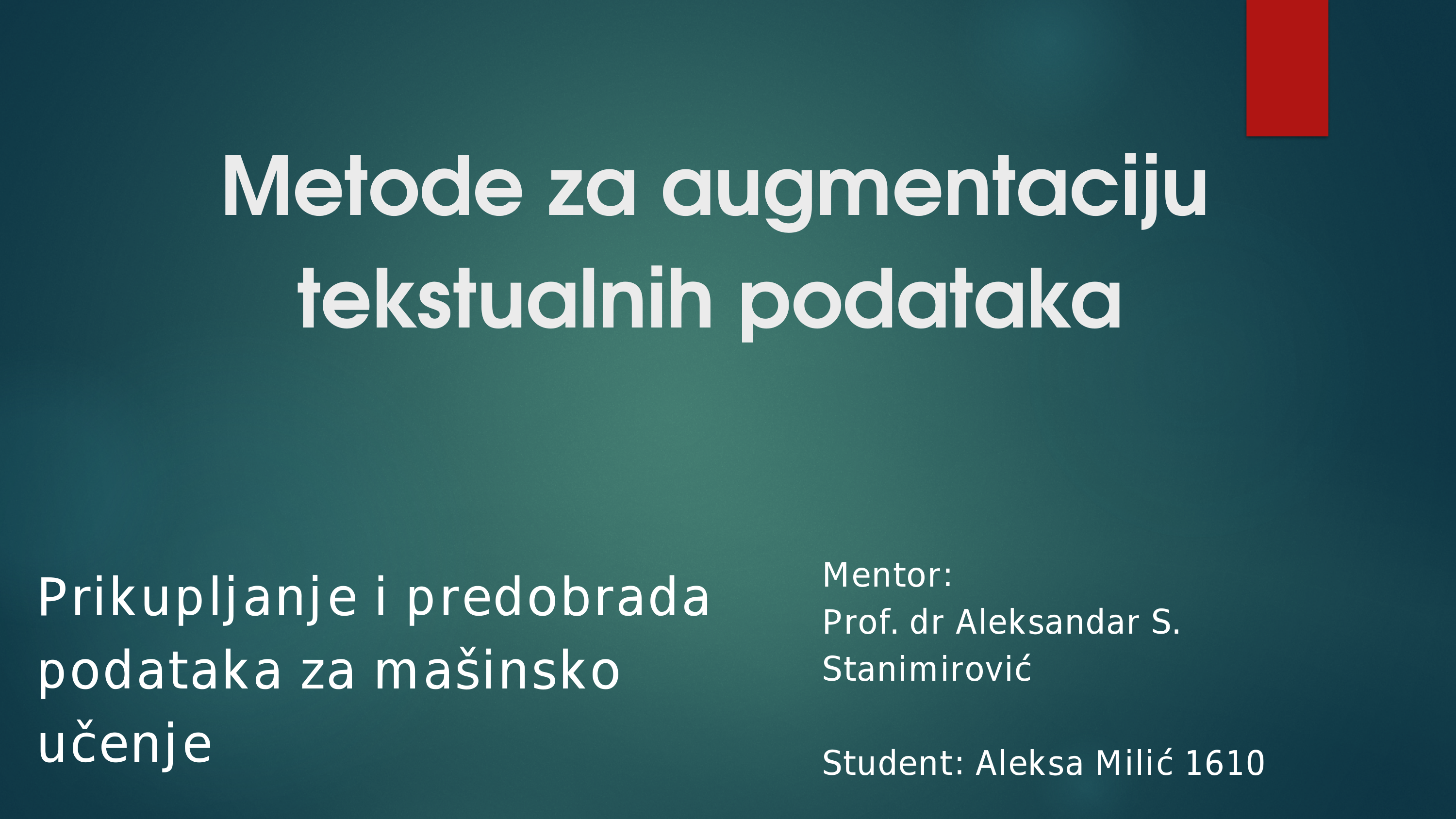

# Metode za augmentaciju tekstualnih podataka
Mentor:
Prof. dr Aleksandar S. Stanimirović

Student: Aleksa Milić 1610
Prikupljanje i predobrada  podataka za mašinsko učenje